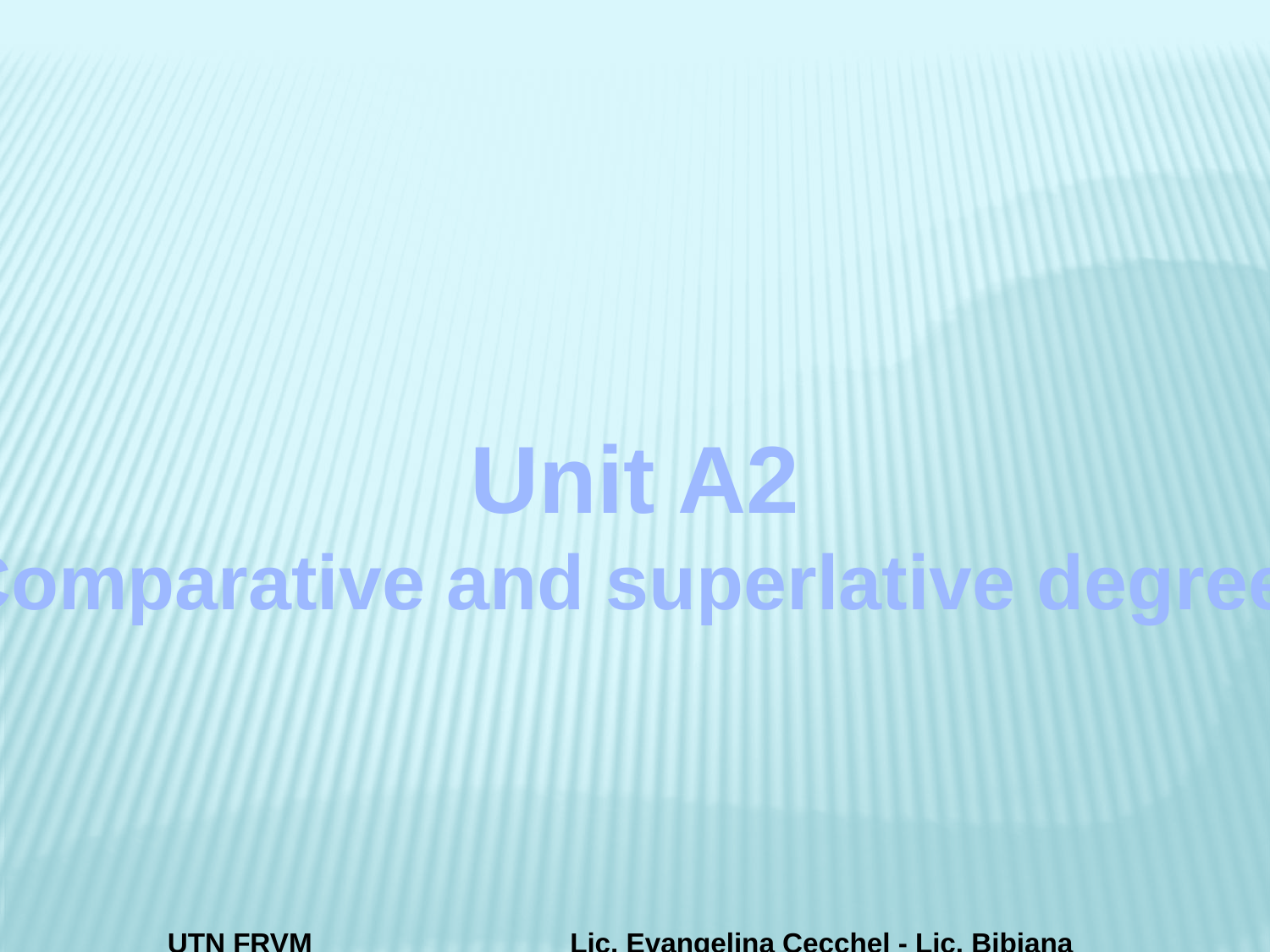

Unit A2
Comparative and superlative degree
UTN FRVM                                 Lic. Evangelina Cecchel - Lic. Bibiana Fernandez